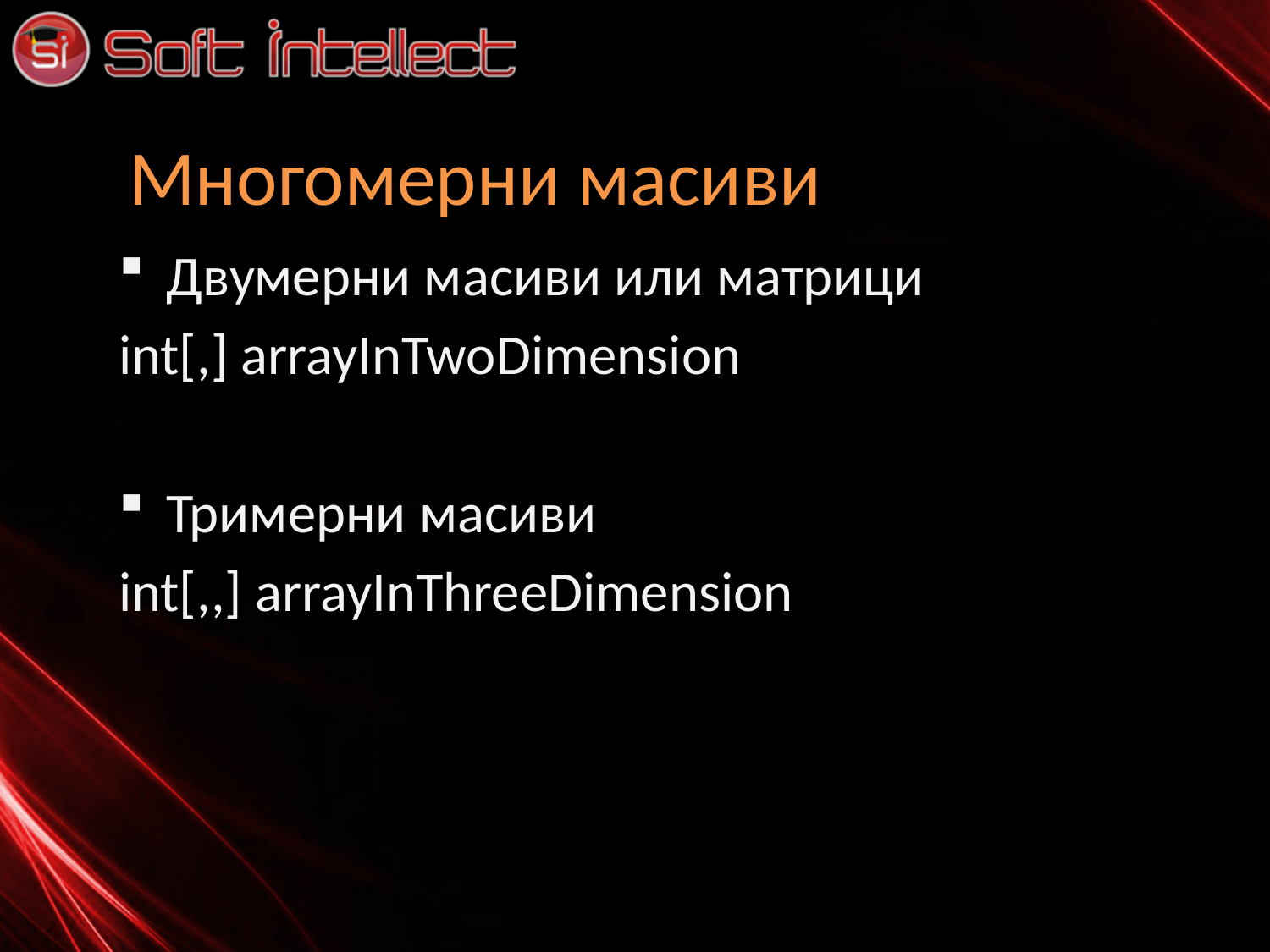

# Многомерни масиви
Двумерни масиви или матрици
int[,] arrayInTwoDimension

Тримерни масиви
int[,,] arrayInThreeDimension